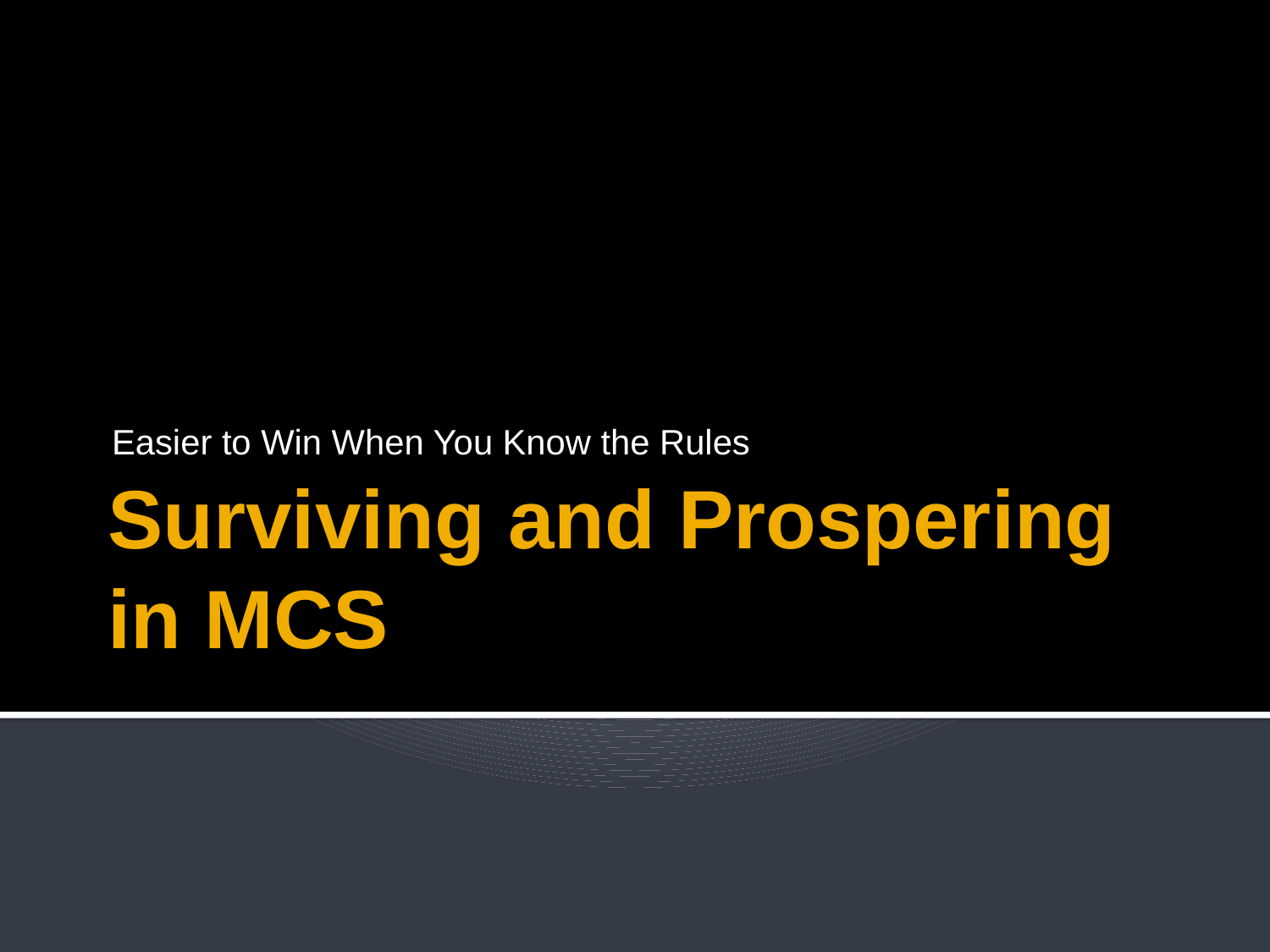

Easier to Win When You Know the Rules
# Surviving and Prospering in MCS